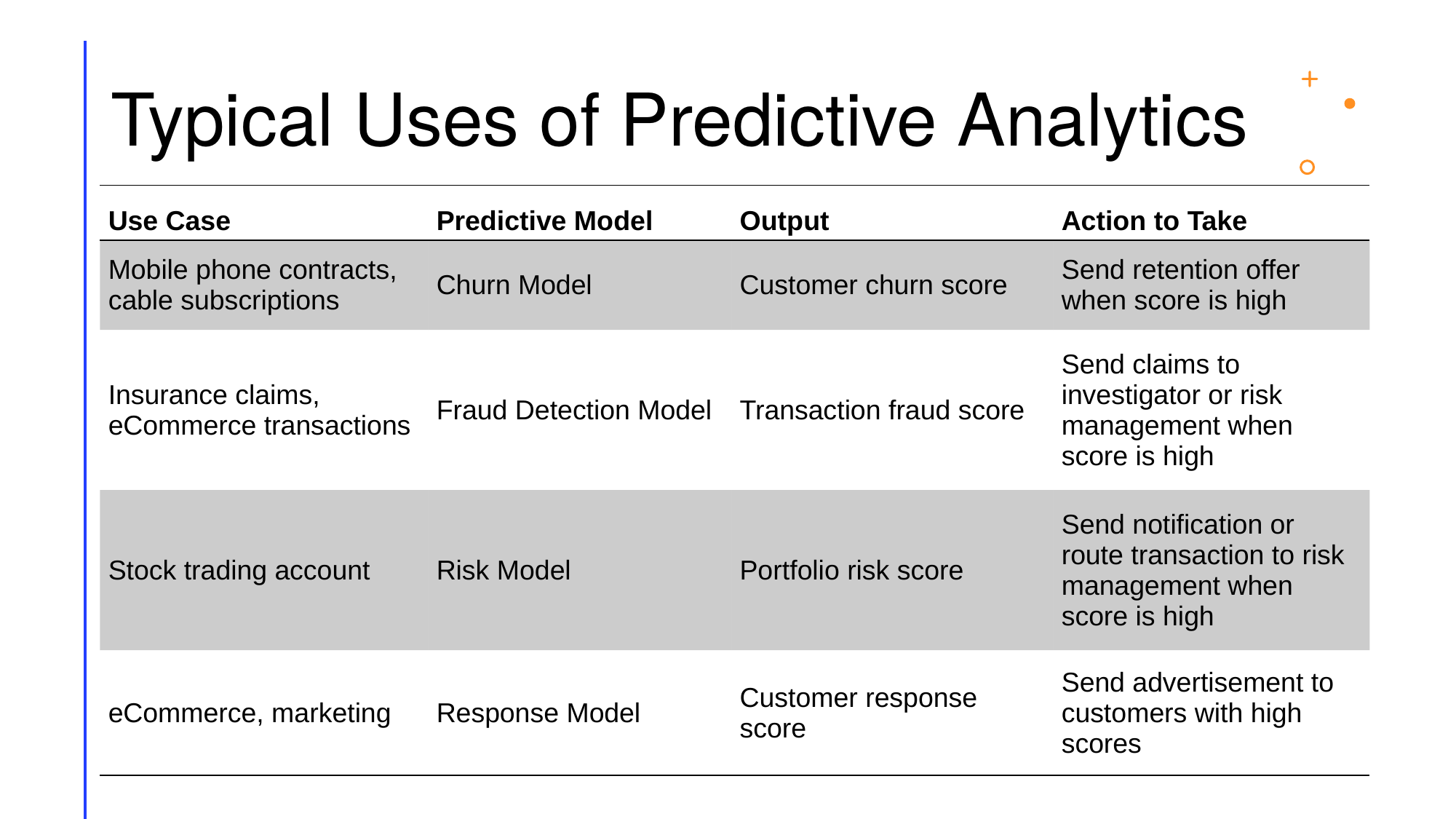

# Typical Uses of Predictive Analytics

| Use Case | Predictive Model | Output | Action to Take |
| --- | --- | --- | --- |
| Mobile phone contracts, cable subscriptions | Churn Model | Customer churn score | Send retention offer when score is high |
| Insurance claims, eCommerce transactions | Fraud Detection Model | Transaction fraud score | Send claims to investigator or risk management when score is high |
| Stock trading account | Risk Model | Portfolio risk score | Send notification or route transaction to risk management when score is high |
| eCommerce, marketing | Response Model | Customer response score | Send advertisement to customers with high scores |